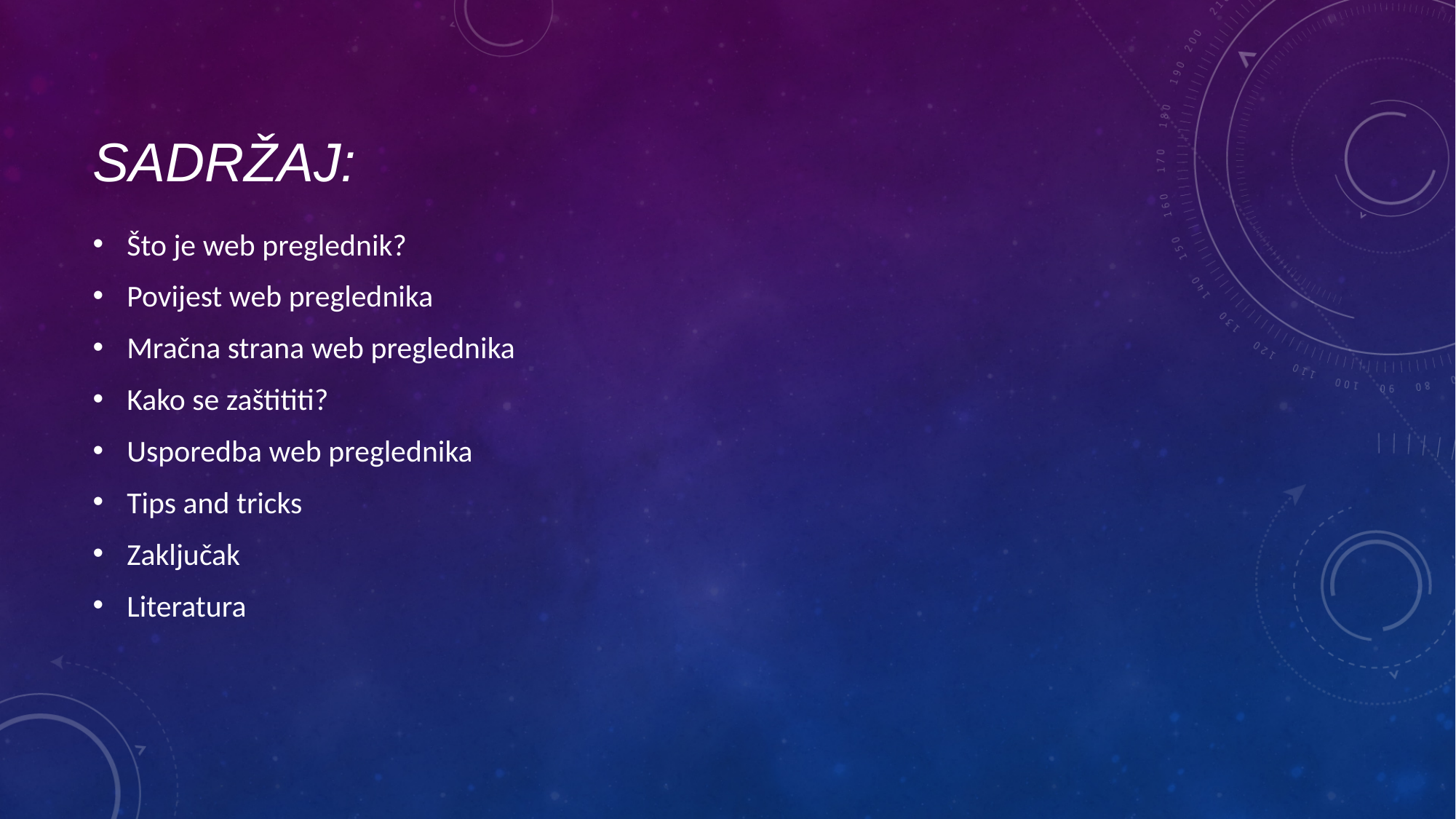

# SADRŽAJ:
Što je web preglednik?
Povijest web preglednika
Mračna strana web preglednika
Kako se zaštititi?
Usporedba web preglednika
Tips and tricks
Zaključak
Literatura